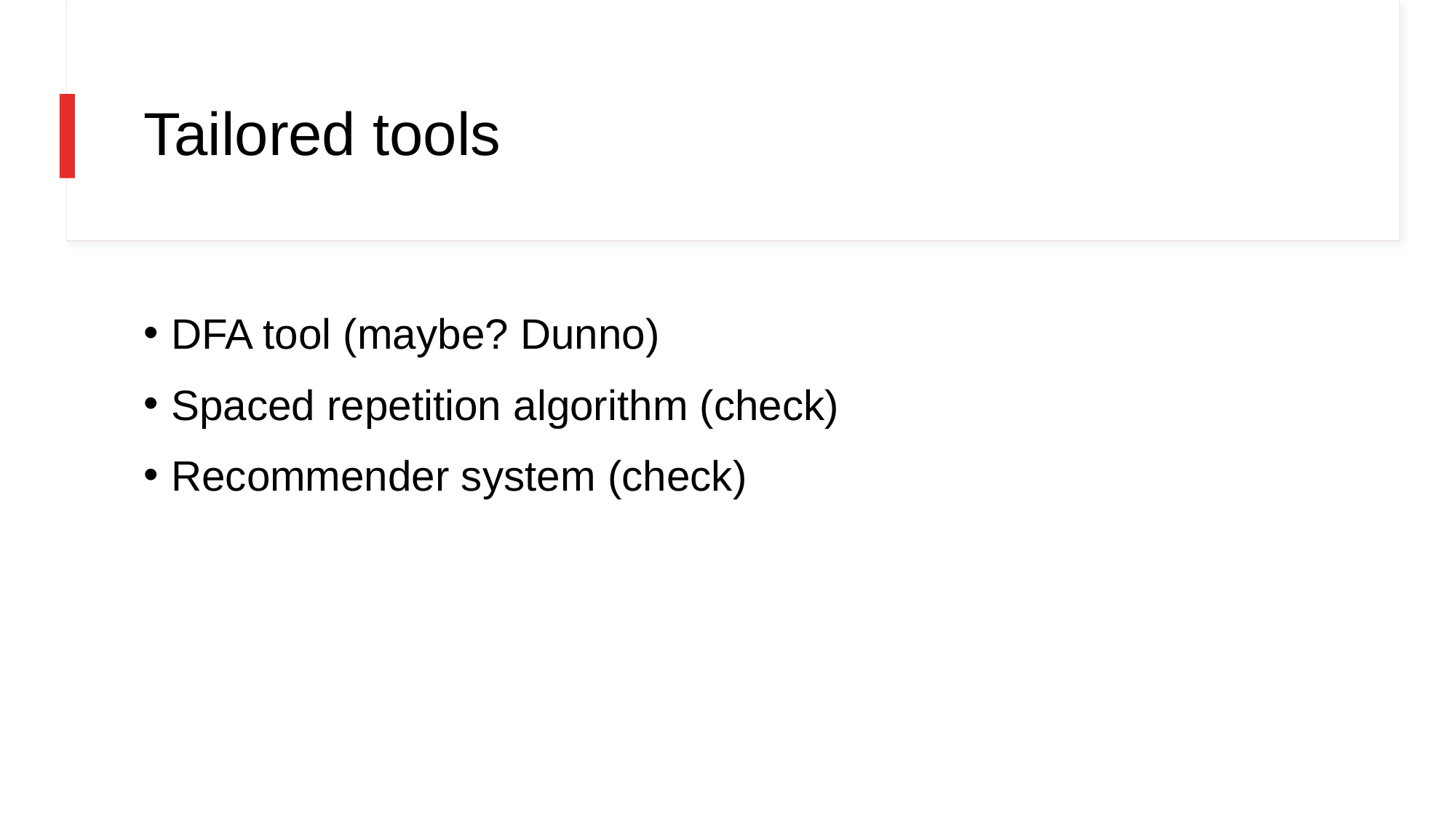

# Tailored tools
DFA tool (maybe? Dunno)
Spaced repetition algorithm (check)
Recommender system (check)